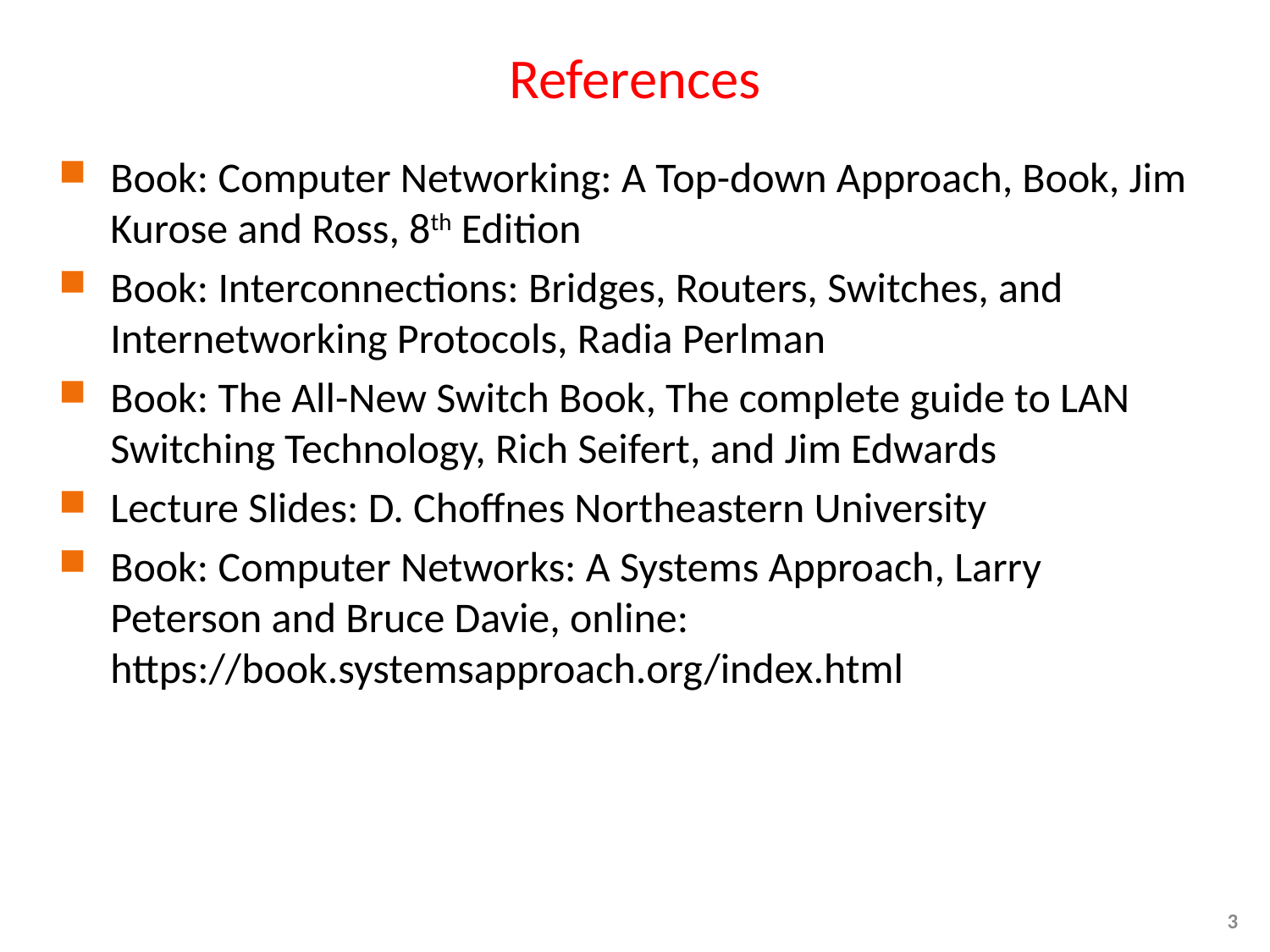

# References
Book: Computer Networking: A Top-down Approach, Book, Jim Kurose and Ross, 8th Edition
Book: Interconnections: Bridges, Routers, Switches, and Internetworking Protocols, Radia Perlman
Book: The All-New Switch Book, The complete guide to LAN Switching Technology, Rich Seifert, and Jim Edwards
Lecture Slides: D. Choffnes Northeastern University
Book: Computer Networks: A Systems Approach, Larry Peterson and Bruce Davie, online: https://book.systemsapproach.org/index.html